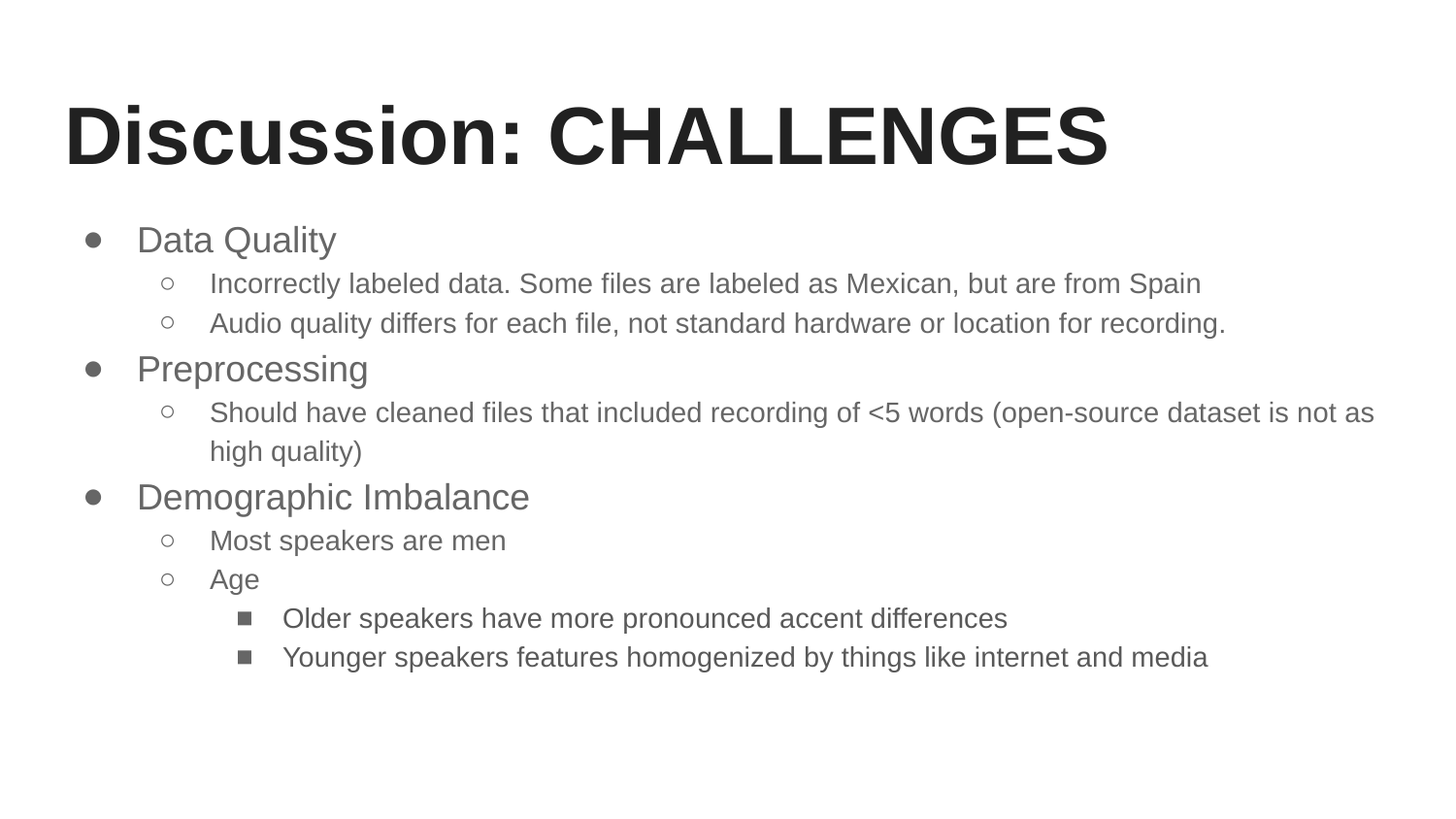

# Discussion: CHALLENGES
Data Quality
Incorrectly labeled data. Some files are labeled as Mexican, but are from Spain
Audio quality differs for each file, not standard hardware or location for recording.
Preprocessing
Should have cleaned files that included recording of <5 words (open-source dataset is not as high quality)
Demographic Imbalance
Most speakers are men
Age
Older speakers have more pronounced accent differences
Younger speakers features homogenized by things like internet and media